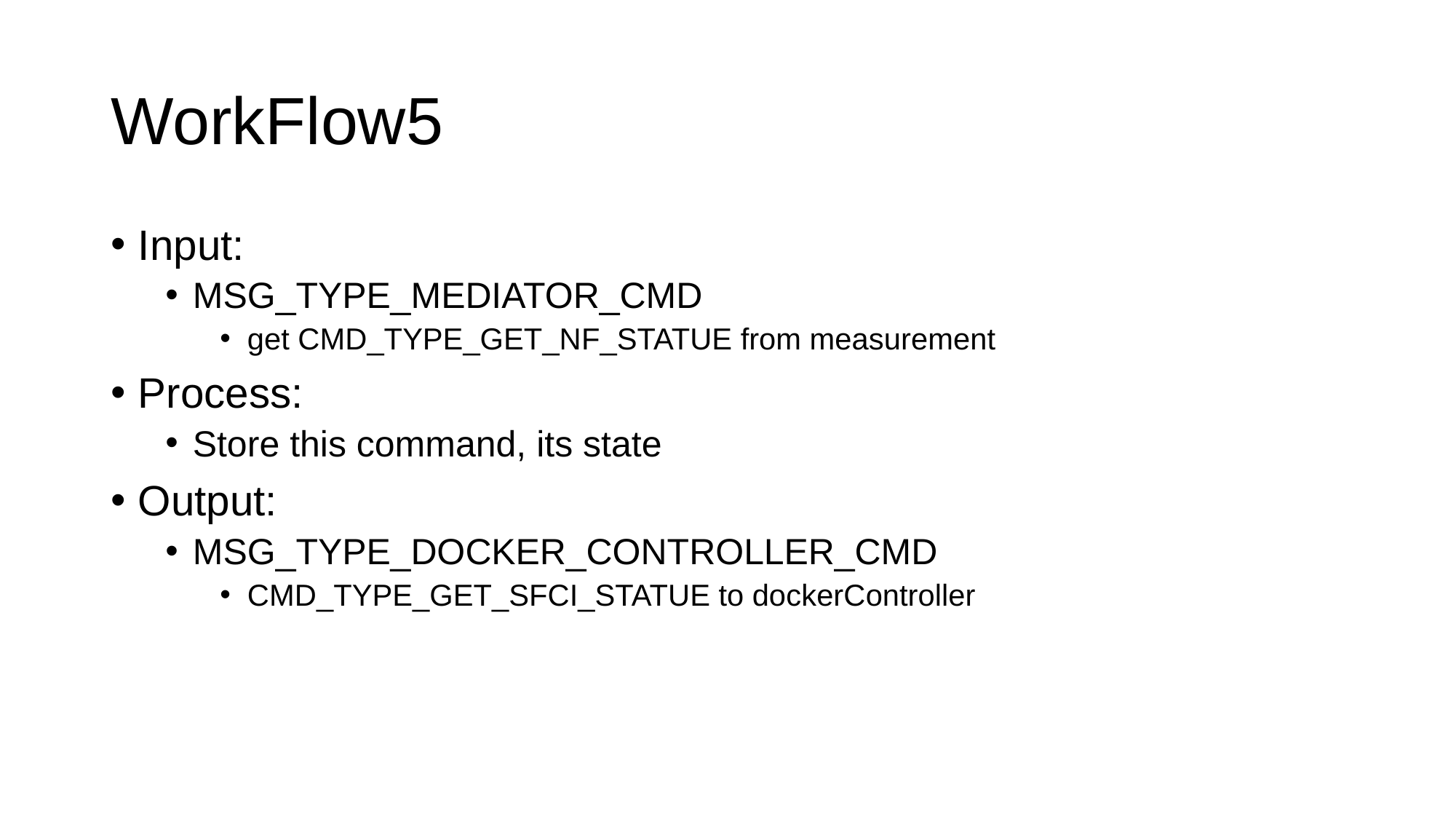

# WorkFlow5
Input:
MSG_TYPE_MEDIATOR_CMD
get CMD_TYPE_GET_NF_STATUE from measurement
Process:
Store this command, its state
Output:
MSG_TYPE_DOCKER_CONTROLLER_CMD
CMD_TYPE_GET_SFCI_STATUE to dockerController